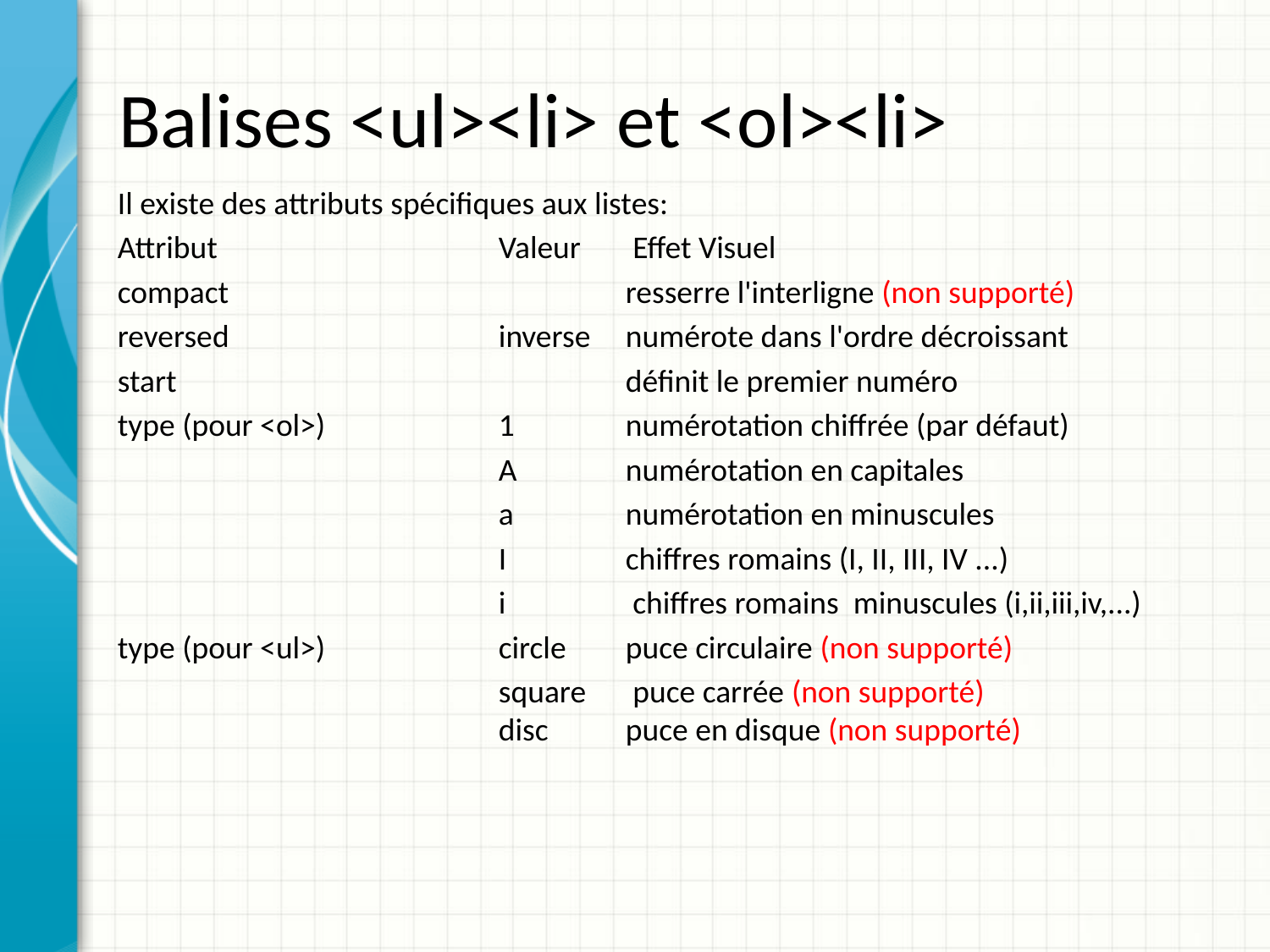

# Balises <ul><li> et <ol><li>
Il existe des attributs spécifiques aux listes:
Attribut	 		Valeur	 Effet Visuel
compact				resserre l'interligne (non supporté)
reversed			inverse	numérote dans l'ordre décroissant
start				définit le premier numéro
type (pour <ol>)		1 	numérotation chiffrée (par défaut)
			A 	numérotation en capitales
			a 	numérotation en minuscules
			I 	chiffres romains (I, II, III, IV ...)
			i 	 chiffres romains  minuscules (i,ii,iii,iv,...)
type (pour <ul>)		circle 	puce circulaire (non supporté)
			square 	 puce carrée (non supporté) 					disc 	puce en disque (non supporté)